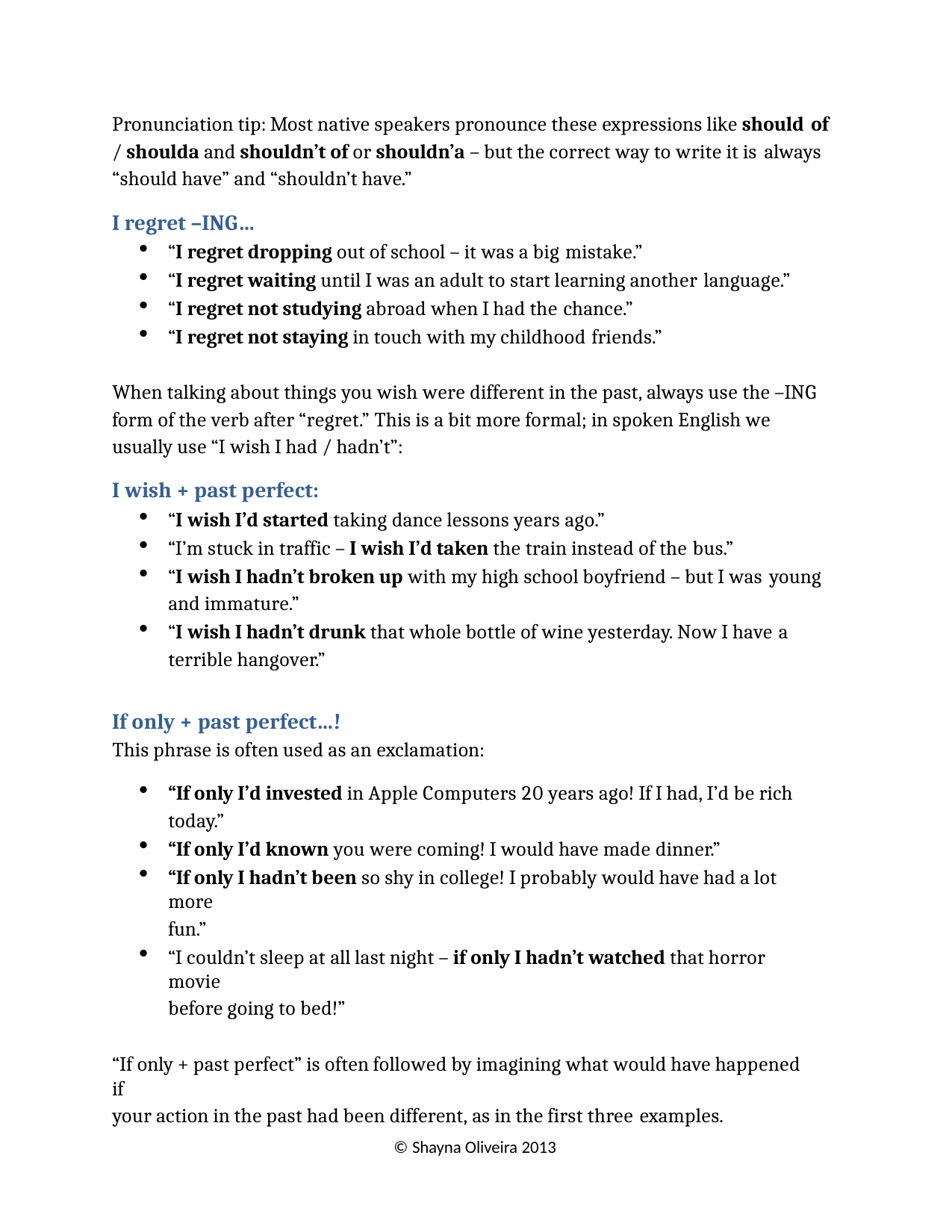

Pronunciation tip: Most native speakers pronounce these expressions like should of
/ shoulda and shouldn’t of or shouldn’a – but the correct way to write it is always
“should have” and “shouldn’t have.”
I regret –ING…
“I regret dropping out of school – it was a big mistake.”
“I regret waiting until I was an adult to start learning another language.”
“I regret not studying abroad when I had the chance.”
“I regret not staying in touch with my childhood friends.”

When talking about things you wish were different in the past, always use the –ING  form of the verb after “regret.” This is a bit more formal; in spoken English we  usually use “I wish I had / hadn’t”:
I wish + past perfect:
“I wish I’d started taking dance lessons years ago.”
“I’m stuck in traffic – I wish I’d taken the train instead of the bus.”
“I wish I hadn’t broken up with my high school boyfriend – but I was young
and immature.”
“I wish I hadn’t drunk that whole bottle of wine yesterday. Now I have a
terrible hangover.”

If only + past perfect…!
This phrase is often used as an exclamation:
“If only I’d invested in Apple Computers 20 years ago! If I had, I’d be rich  today.”
“If only I’d known you were coming! I would have made dinner.”
“If only I hadn’t been so shy in college! I probably would have had a lot more
fun.”
“I couldn’t sleep at all last night – if only I hadn’t watched that horror movie
before going to bed!”

“If only + past perfect” is often followed by imagining what would have happened if
your action in the past had been different, as in the first three examples.
© Shayna Oliveira 2013